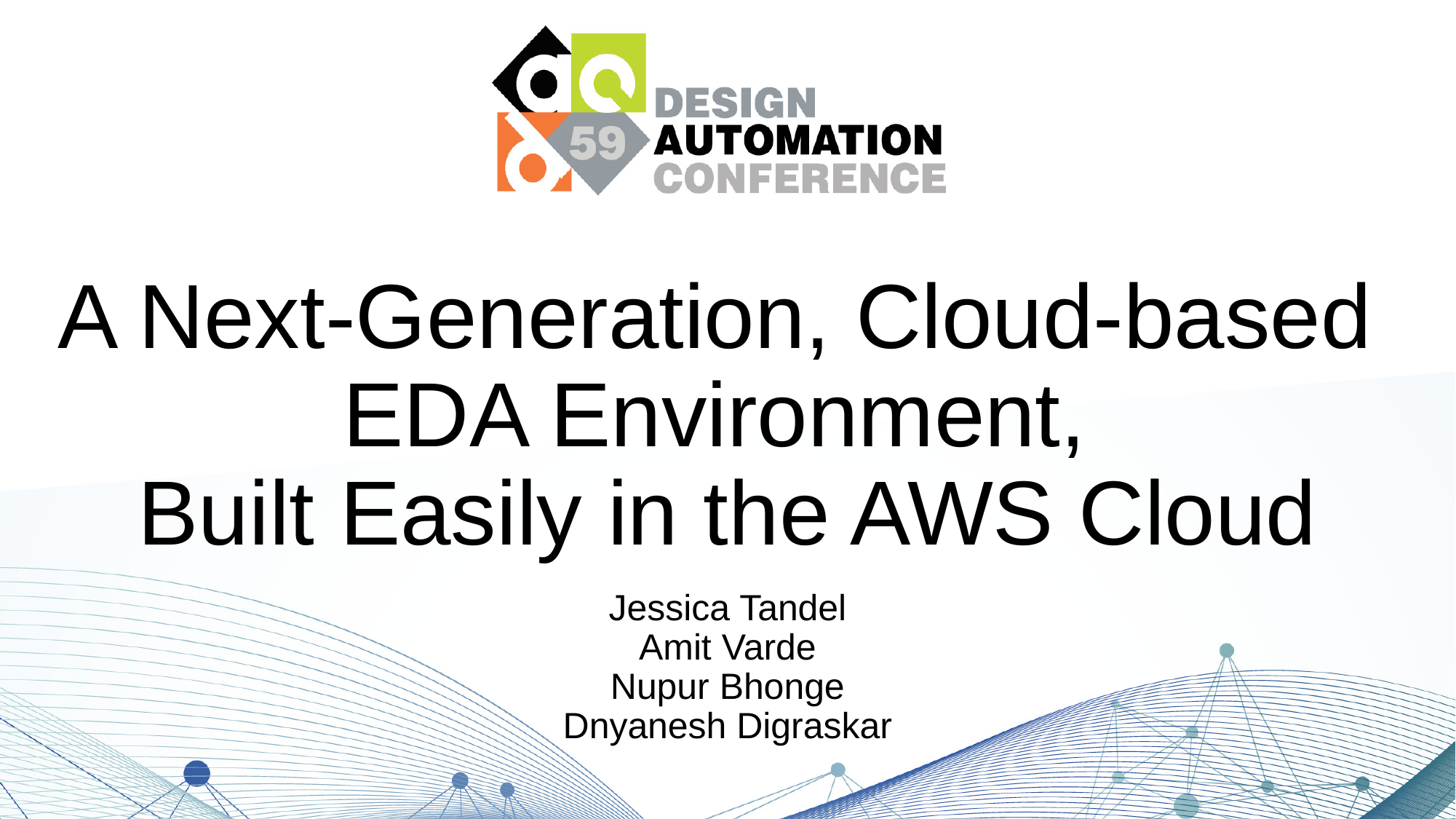

# A Next-Generation, Cloud-based EDA Environment, Built Easily in the AWS Cloud
Jessica Tandel
Amit Varde
Nupur Bhonge
Dnyanesh Digraskar